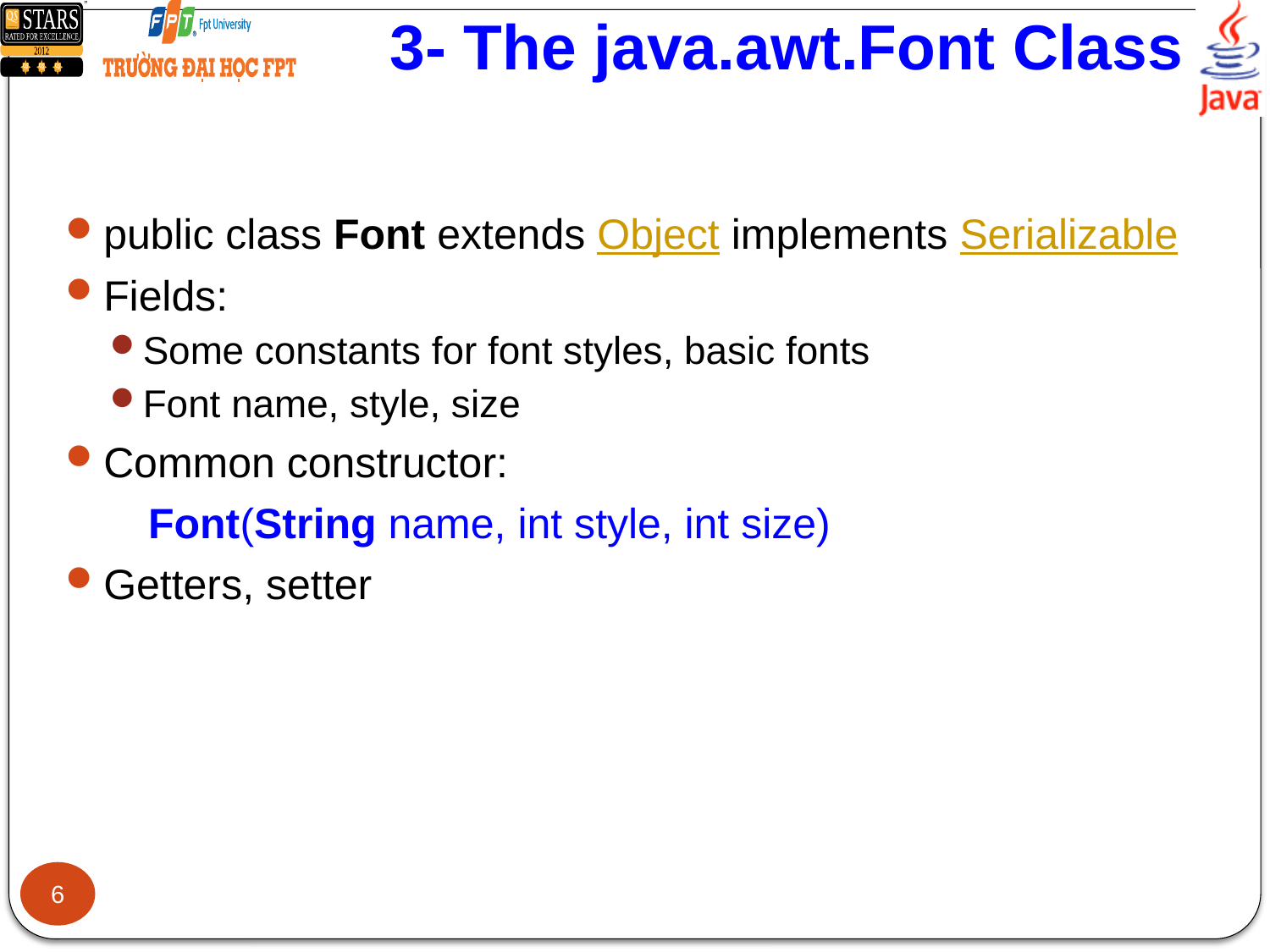

# 3- The java.awt.Font Class
public class Font extends Object implements Serializable
Fields:
Some constants for font styles, basic fonts
Font name, style, size
Common constructor:
       Font(String name, int style, int size)
Getters, setter
6